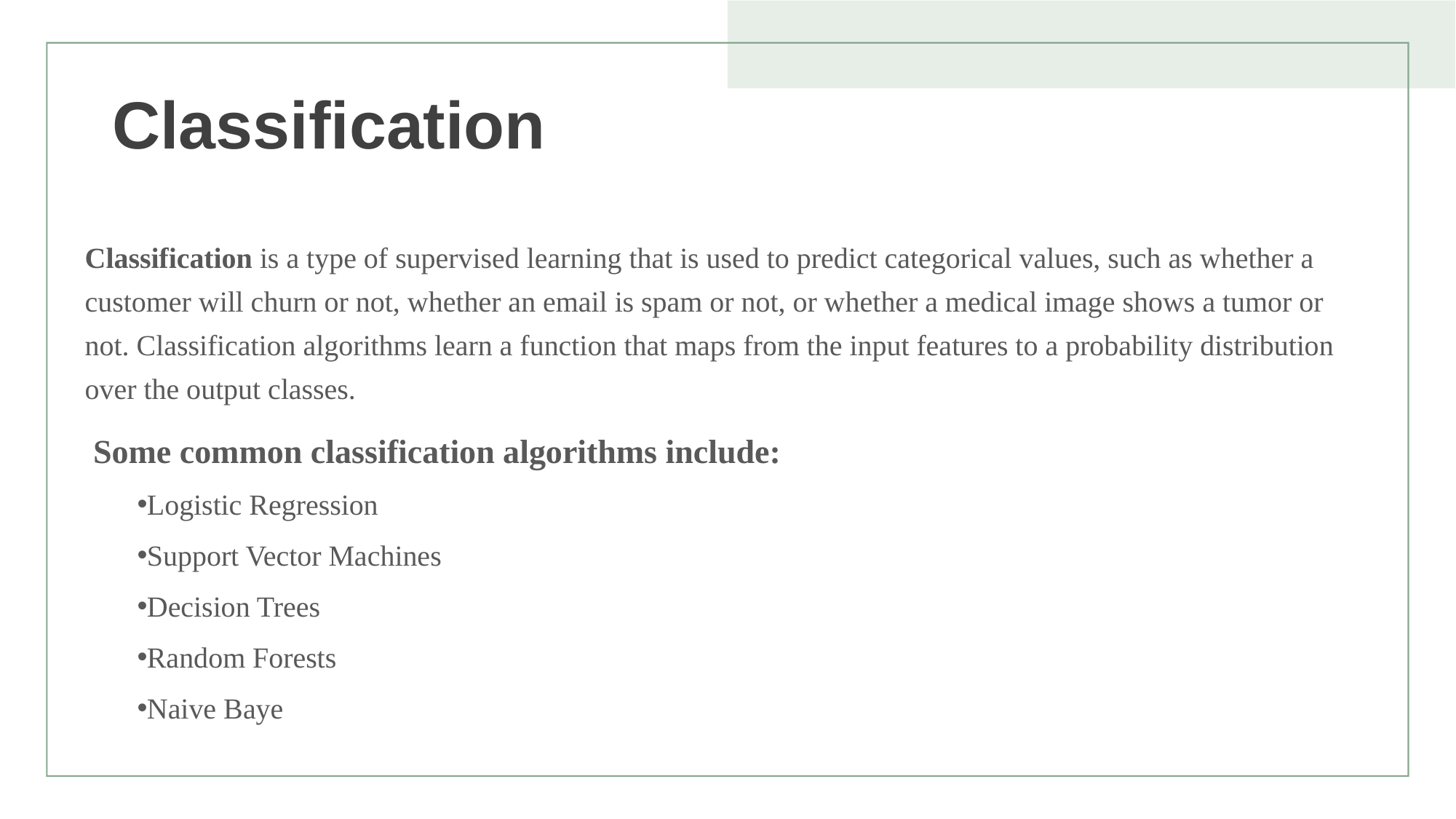

# Classification
Classification is a type of supervised learning that is used to predict categorical values, such as whether a customer will churn or not, whether an email is spam or not, or whether a medical image shows a tumor or not. Classification algorithms learn a function that maps from the input features to a probability distribution over the output classes.
 Some common classification algorithms include:
Logistic Regression
Support Vector Machines
Decision Trees
Random Forests
Naive Baye